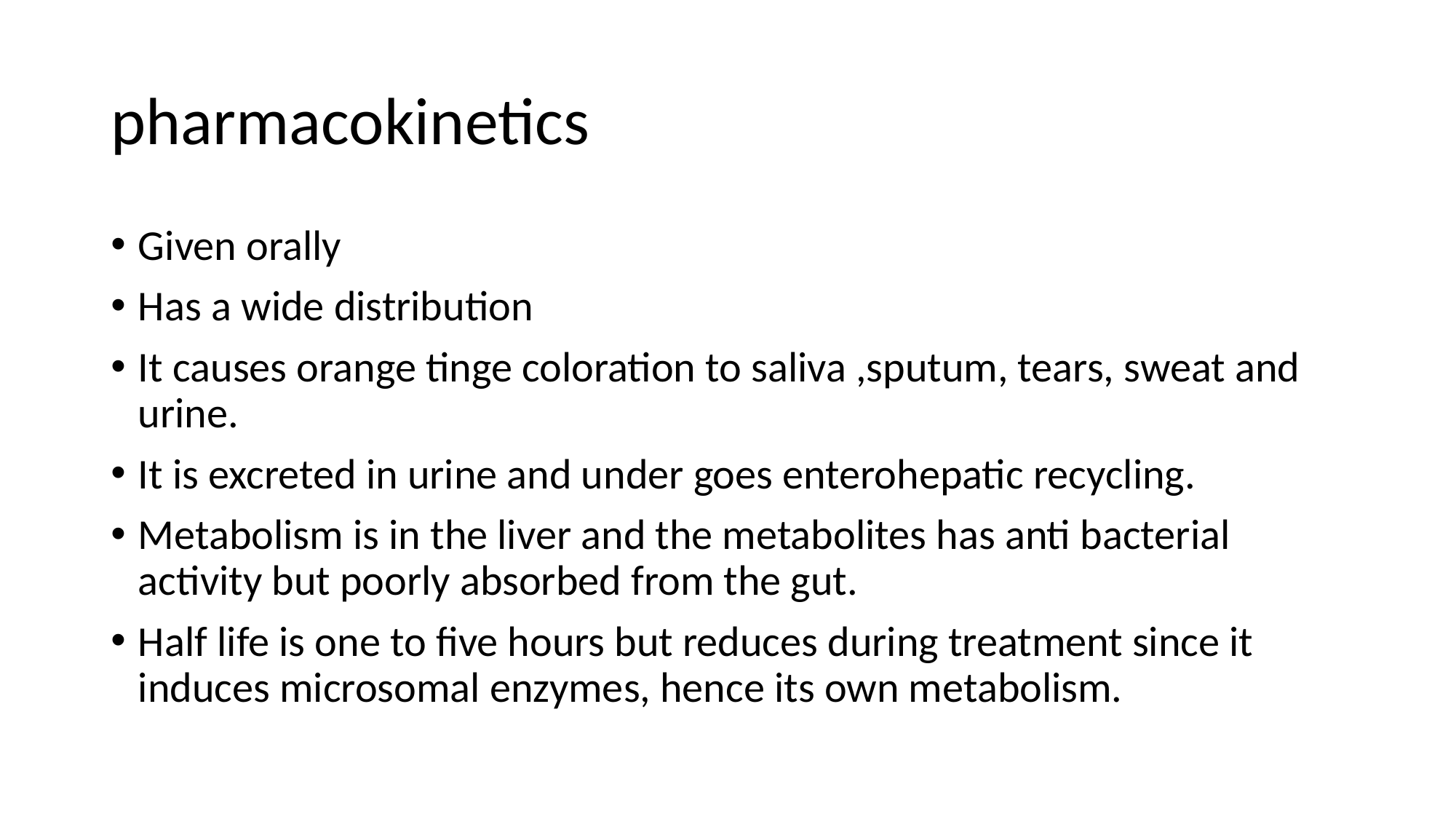

# pharmacokinetics
Given orally
Has a wide distribution
It causes orange tinge coloration to saliva ,sputum, tears, sweat and urine.
It is excreted in urine and under goes enterohepatic recycling.
Metabolism is in the liver and the metabolites has anti bacterial activity but poorly absorbed from the gut.
Half life is one to five hours but reduces during treatment since it induces microsomal enzymes, hence its own metabolism.